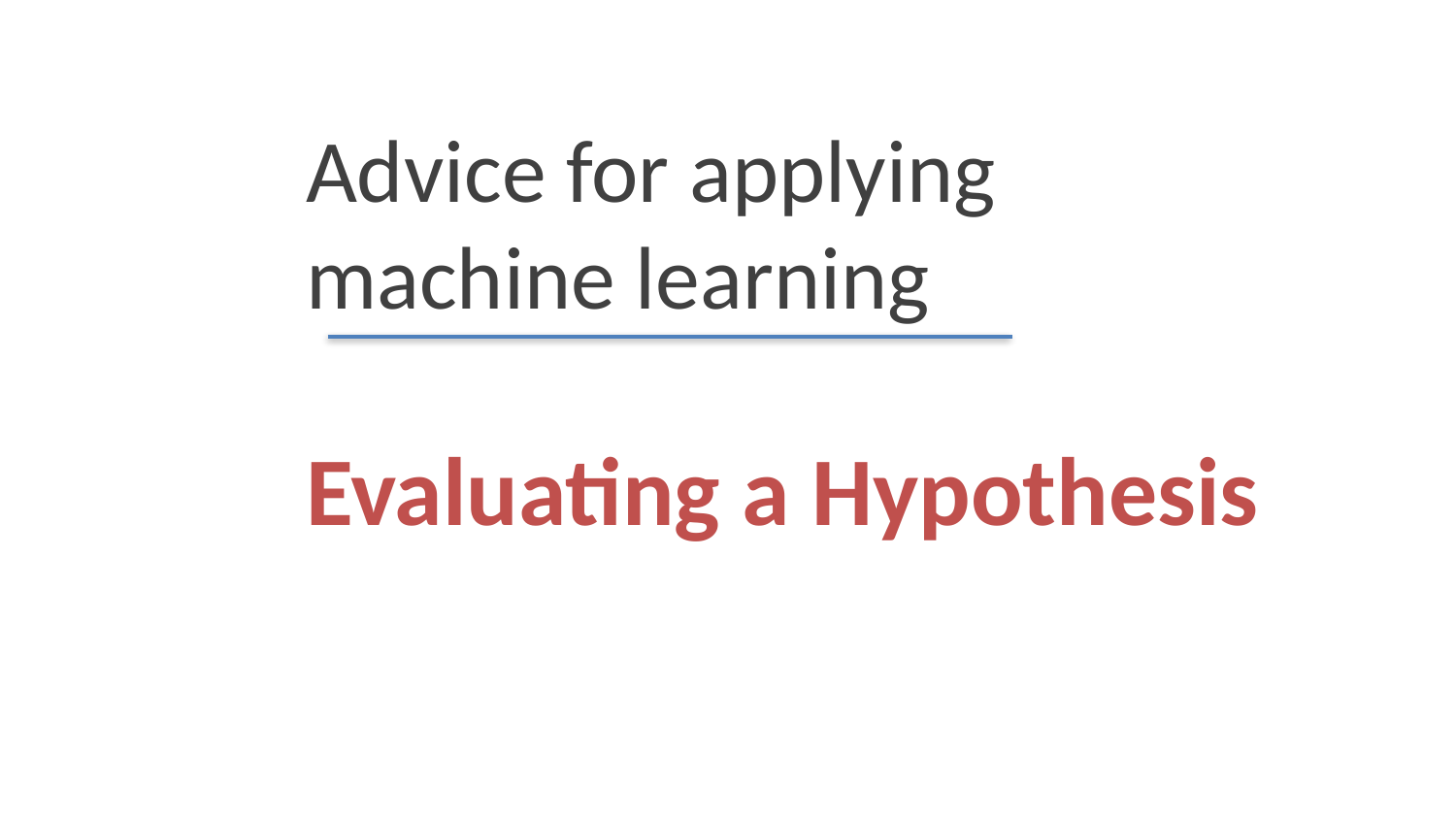

Advice for applying machine learning

# Evaluating a Hypothesis